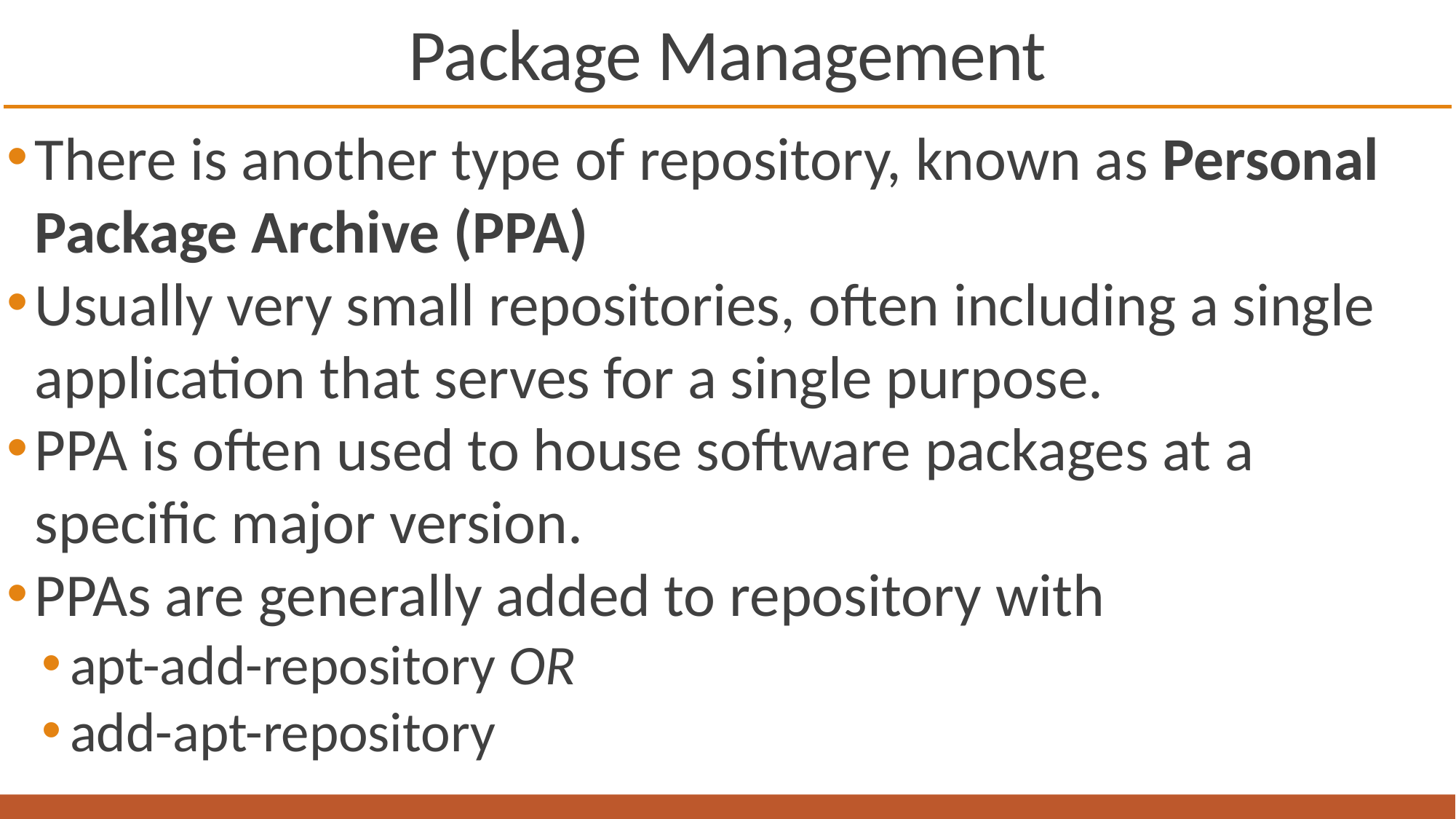

# Package Management
There is another type of repository, known as Personal Package Archive (PPA)
Usually very small repositories, often including a single application that serves for a single purpose.
PPA is often used to house software packages at a specific major version.
PPAs are generally added to repository with
apt-add-repository OR
add-apt-repository